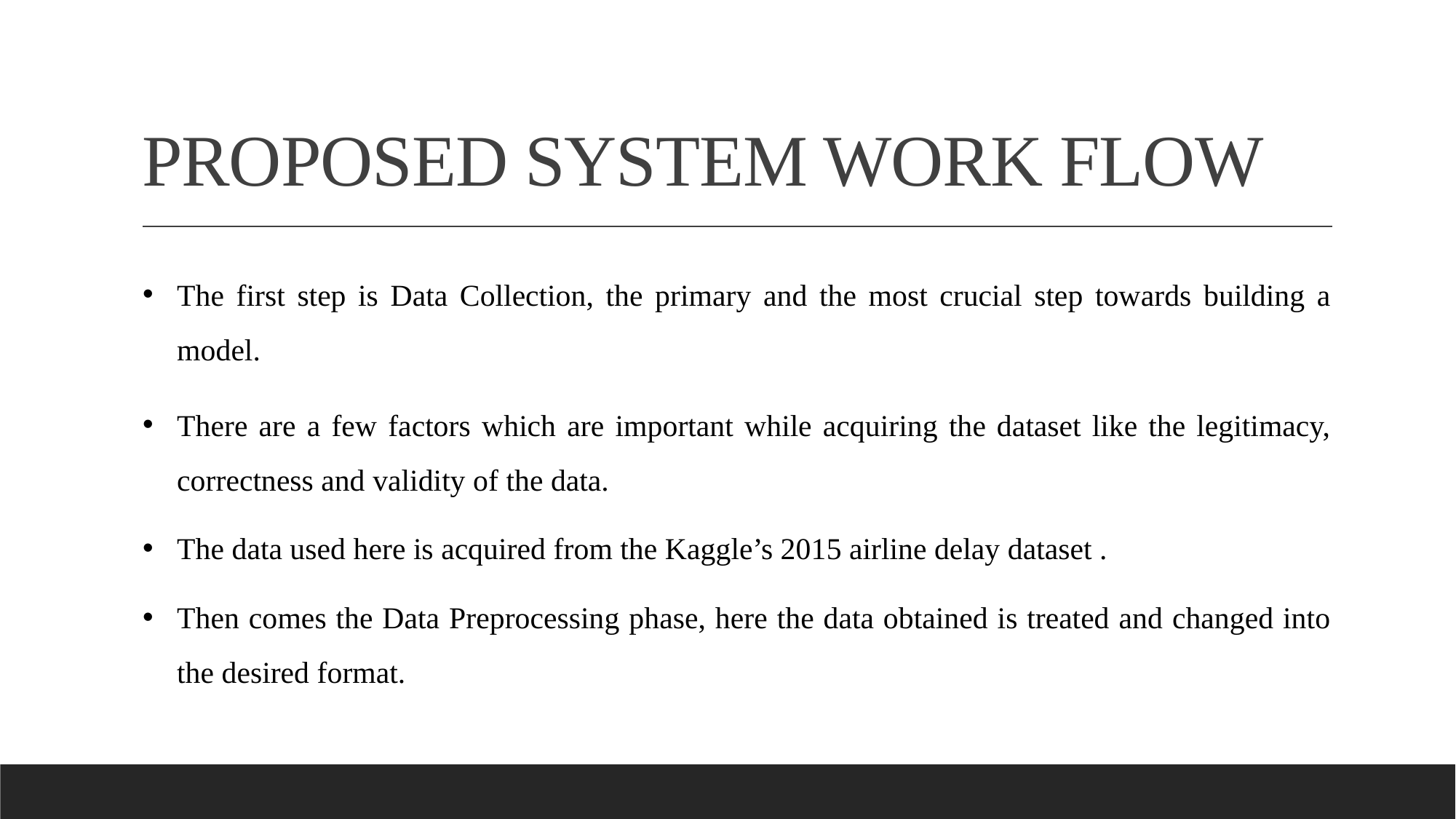

# PROPOSED SYSTEM WORK FLOW
The first step is Data Collection, the primary and the most crucial step towards building a model.
There are a few factors which are important while acquiring the dataset like the legitimacy, correctness and validity of the data.
The data used here is acquired from the Kaggle’s 2015 airline delay dataset .
Then comes the Data Preprocessing phase, here the data obtained is treated and changed into the desired format.